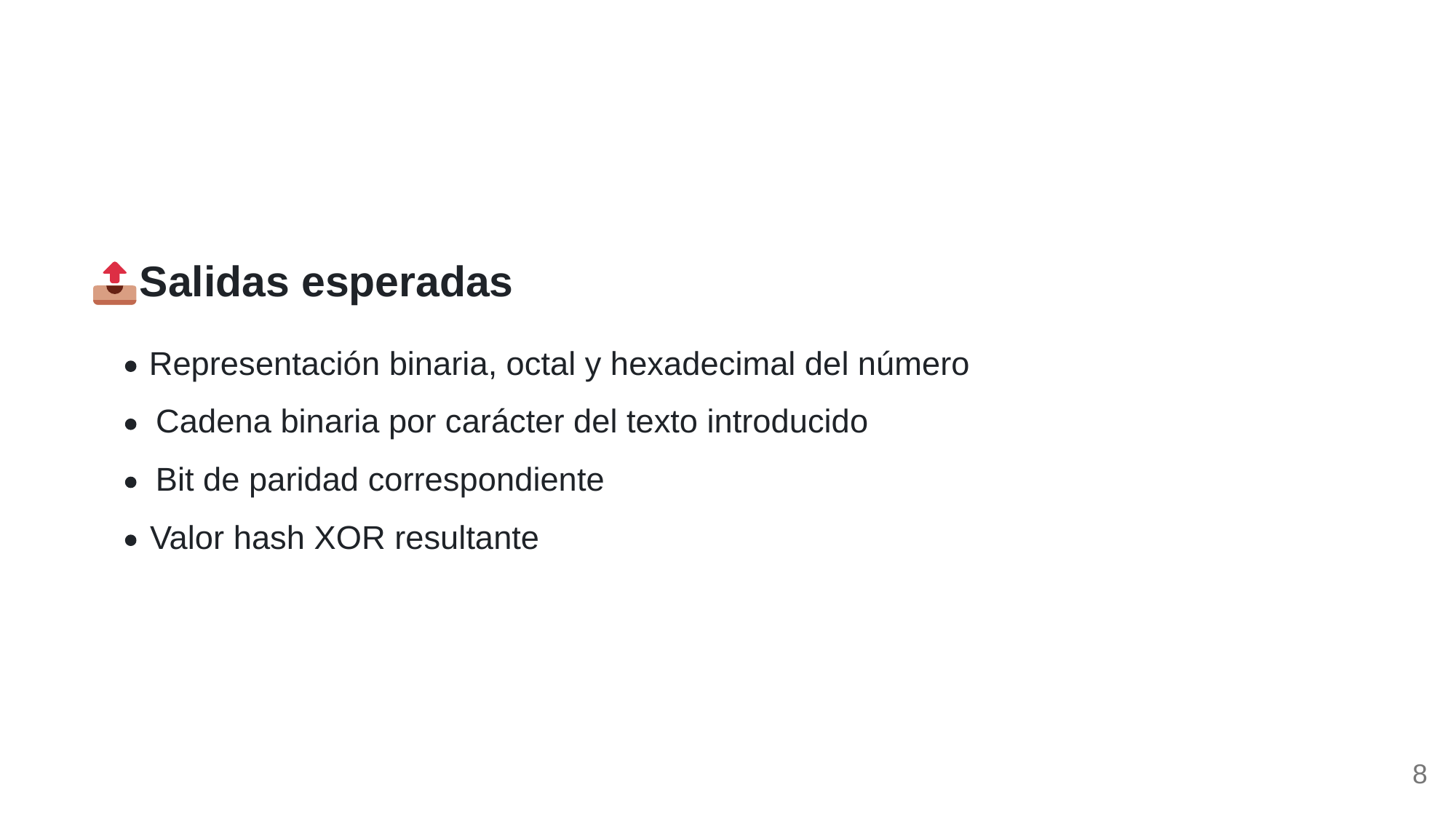

Salidas esperadas

Representación binaria, octal y hexadecimal del número

Cadena binaria por carácter del texto introducido

Bit de paridad correspondiente

Valor hash XOR resultante

8